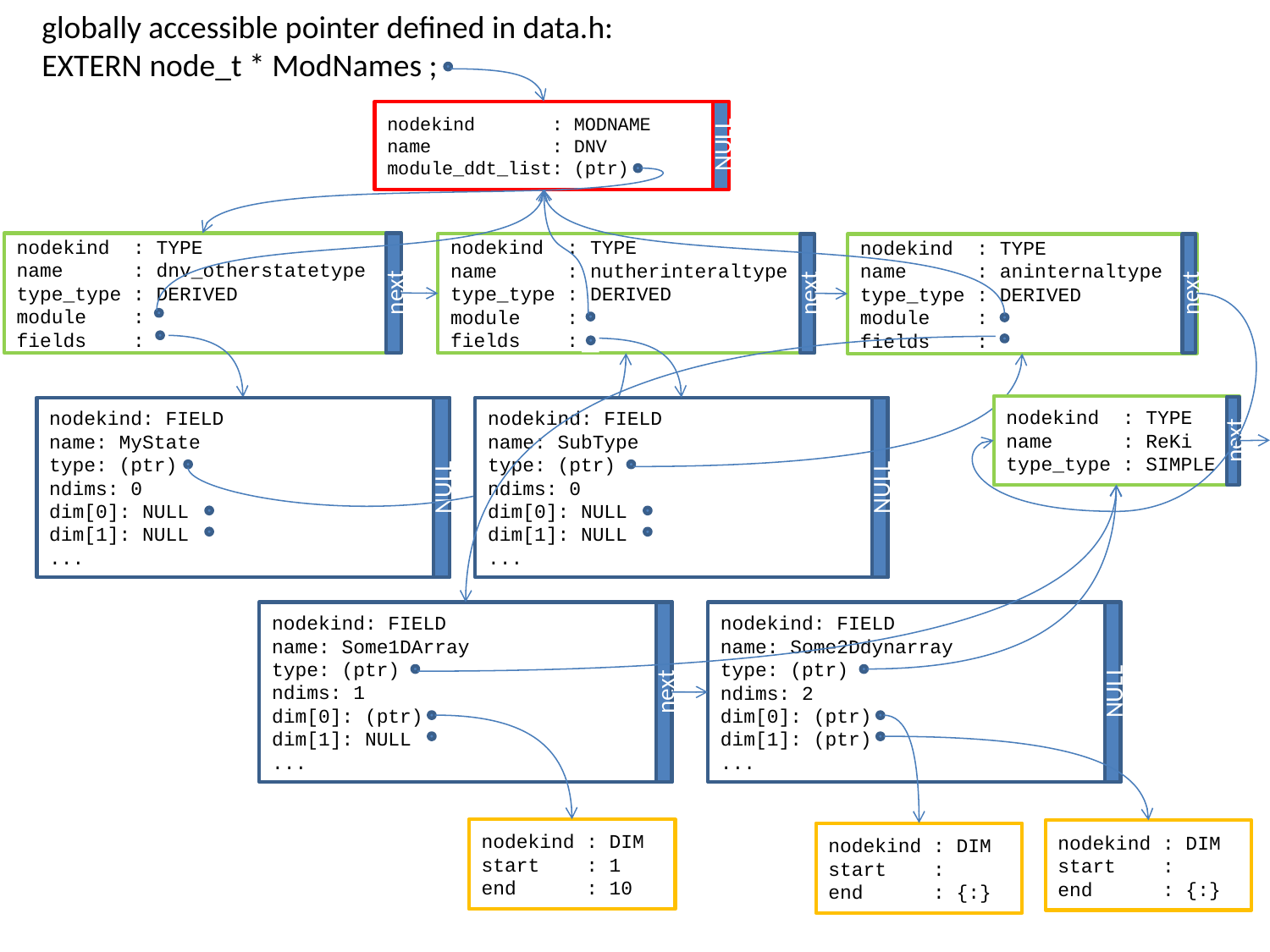

globally accessible pointer defined in data.h:
EXTERN node_t * ModNames ;

nodekind       : MODNAME
name           : DNV
module_ddt_list: (ptr)
NULL

nodekind  : TYPE
name      : dnv_otherstatetype
type_type : DERIVED
module    :
fields    :
next

nodekind  : TYPE
name      : nutherinteraltype
type_type : DERIVED
module    :
fields    :
next

nodekind  : TYPE
name      : aninternaltype
type_type : DERIVED
module    :
fields    :
next

nodekind  : TYPE
name      : ReKi
type_type : SIMPLE
next
nodekind: FIELD
name: MyState
type: (ptr)
ndims: 0
dim[0]: NULL
dim[1]: NULL
...
NULL

nodekind: FIELD
name: SubType
type: (ptr)
ndims: 0
dim[0]: NULL
dim[1]: NULL
...
NULL

nodekind: FIELD
name: Some1DArray
type: (ptr)
ndims: 1
dim[0]: (ptr)
dim[1]: NULL
...
next

nodekind: FIELD
name: Some2Ddynarray
type: (ptr)
ndims: 2
dim[0]: (ptr)
dim[1]: (ptr)
...
NULL

nodekind : DIM
start    : 1
end      : 10
nodekind : DIM
start    :
end      : {:}
nodekind : DIM
start    :
end      : {:}